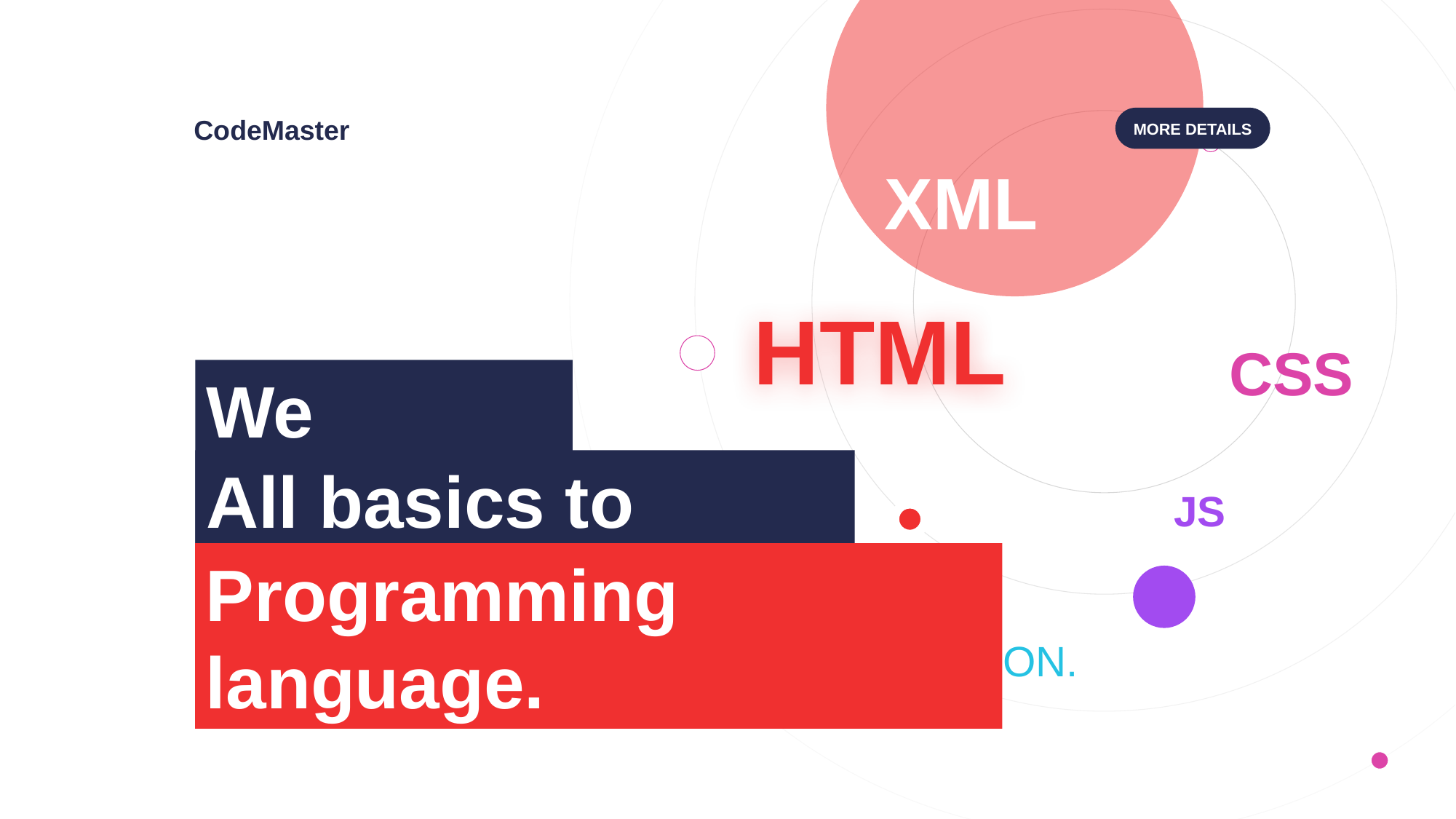

.

CodeMaster
MORE DETAILS

XML
HTML
CSS
We provide
All basics to advance
JS
Programming language.

PYTHON.
Munich, Germany